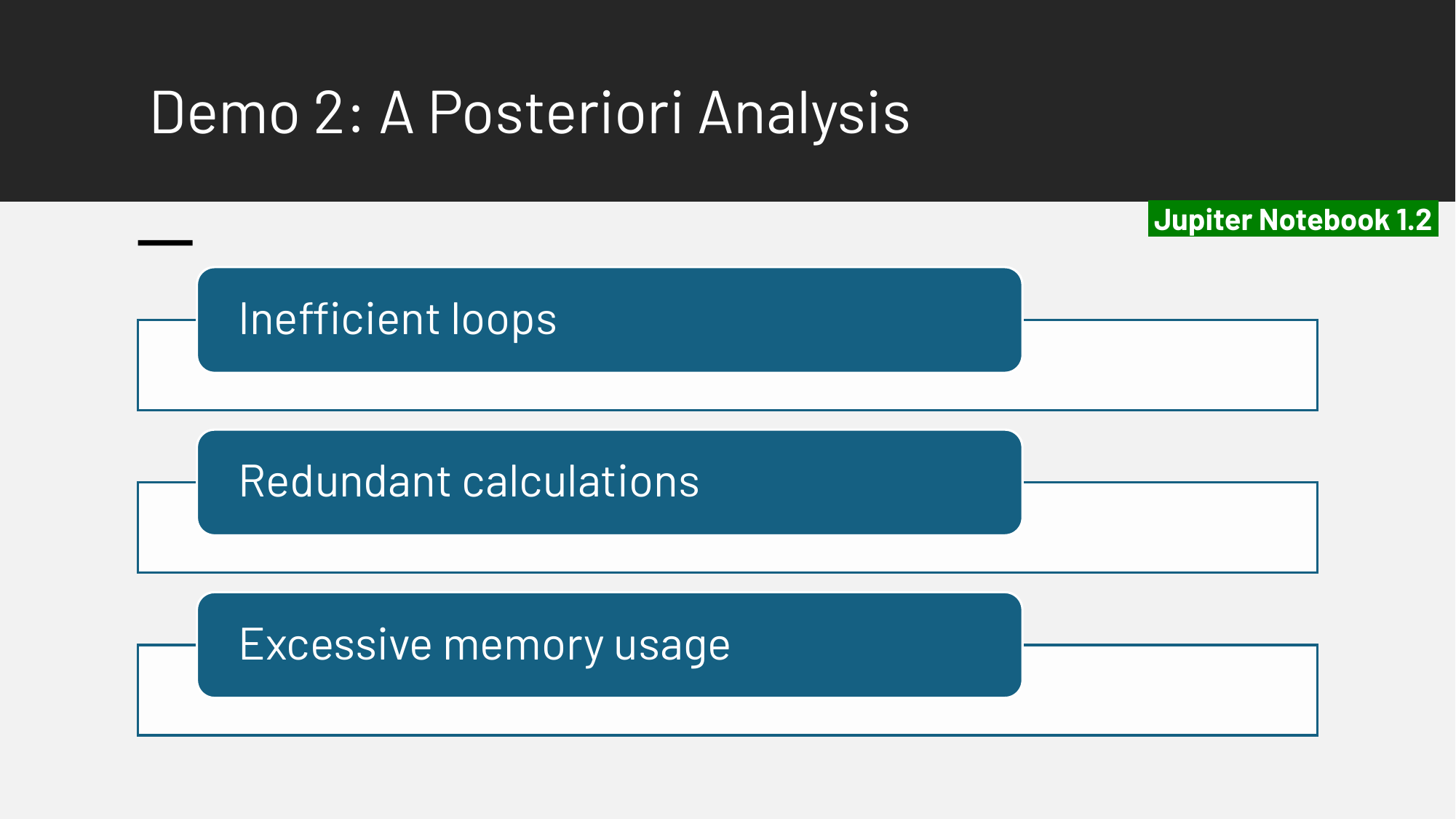

# Demo 2: A Posteriori Analysis
 Jupiter Notebook 1.2

Inefficient loops
Redundant calculations
Excessive memory usage